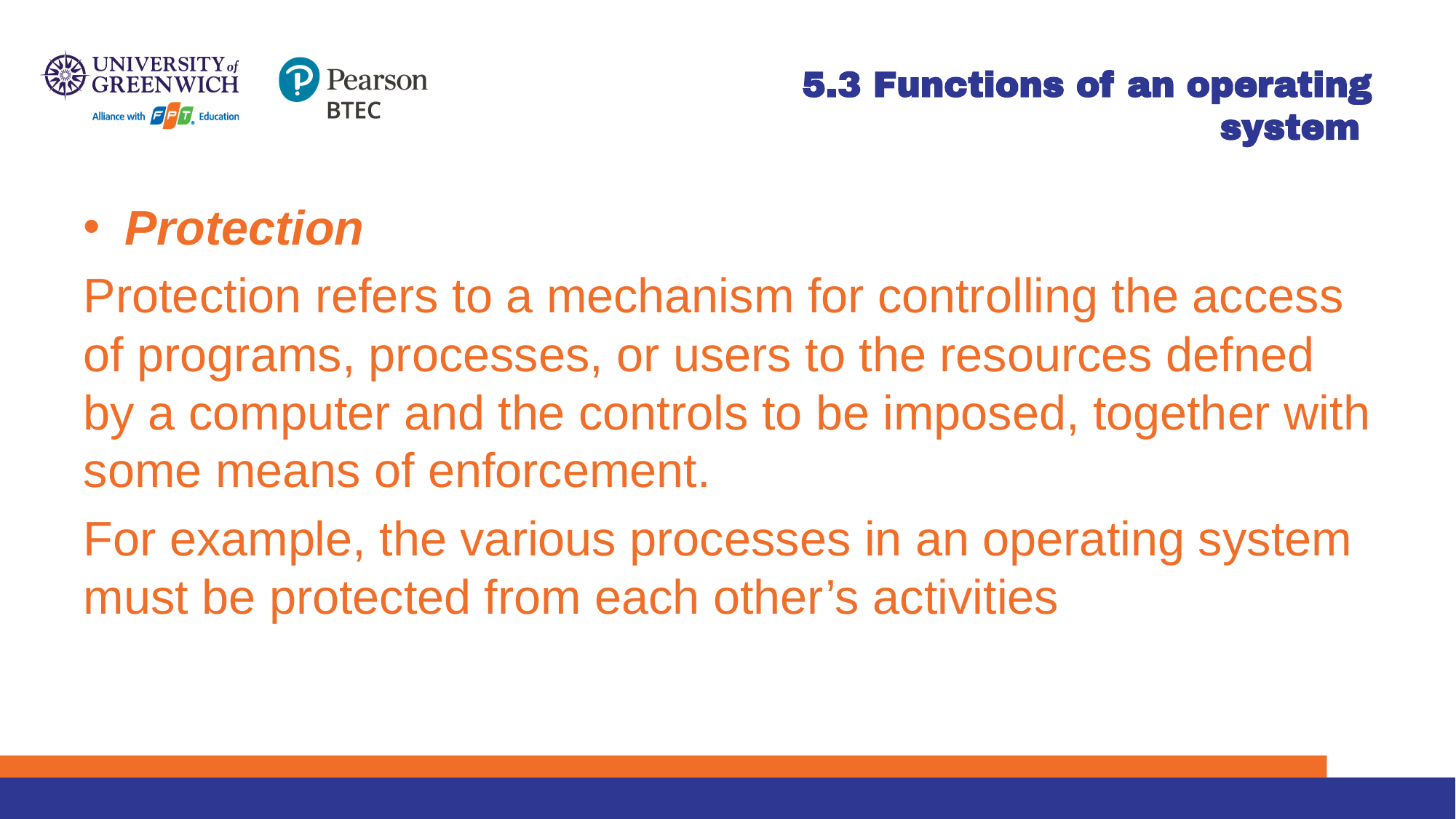

# 5.3 Functions of an operating system
Protection
Protection refers to a mechanism for controlling the access of programs, processes, or users to the resources defned by a computer and the controls to be imposed, together with some means of enforcement.
For example, the various processes in an operating system must be protected from each other’s activities